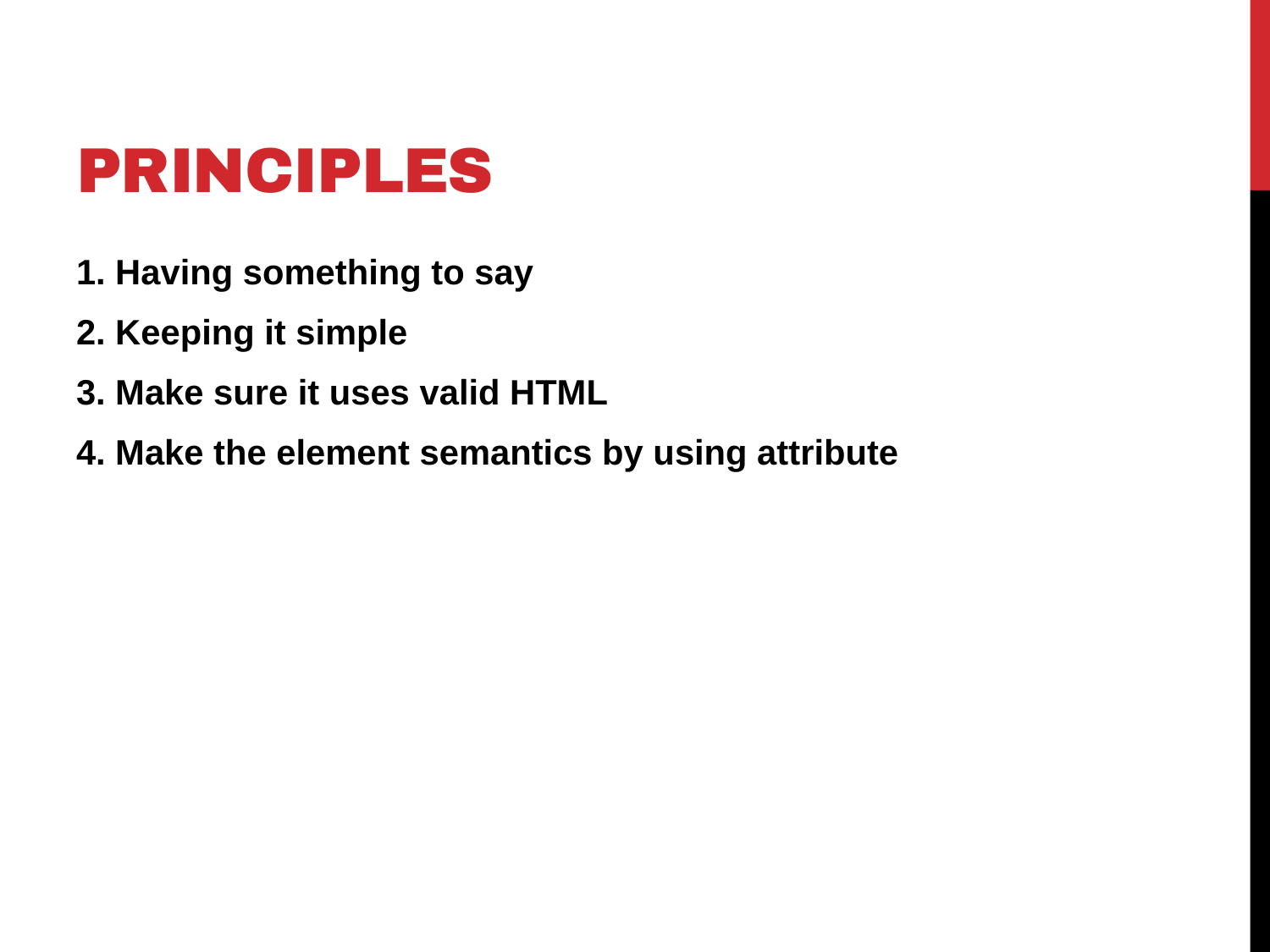

# principles
1. Having something to say
2. Keeping it simple
3. Make sure it uses valid HTML
4. Make the element semantics by using attribute